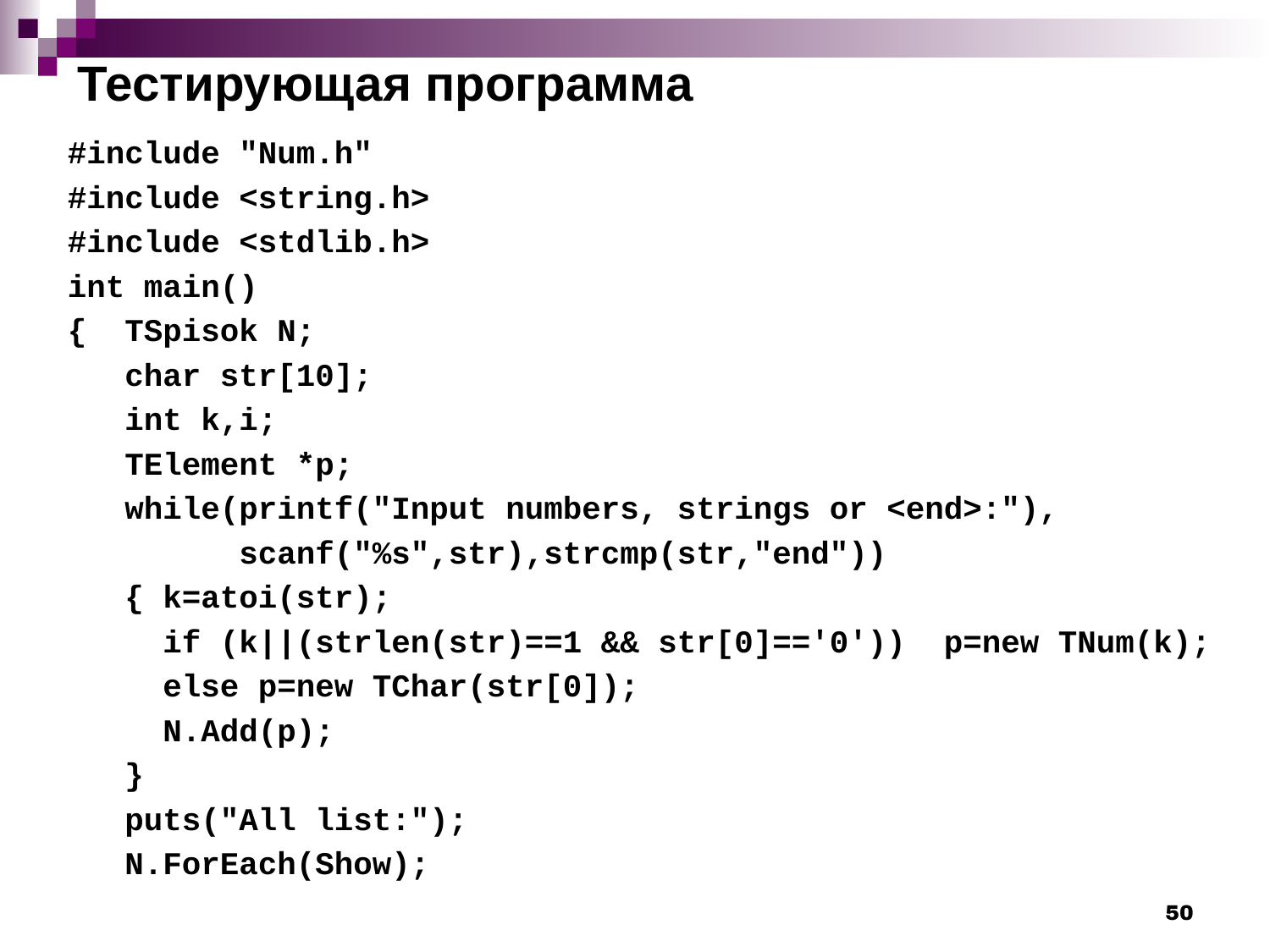

# Тестирующая программа
#include "Num.h"
#include <string.h>
#include <stdlib.h>
int main()
{  TSpisok N;
   char str[10];
   int k,i;
   TElement *p;
   while(printf("Input numbers, strings or <end>:"),
         scanf("%s",str),strcmp(str,"end"))
   { k=atoi(str);
     if (k||(strlen(str)==1 && str[0]=='0'))  p=new TNum(k);
     else p=new TChar(str[0]);
     N.Add(p);
   }
   puts("All list:");
   N.ForEach(Show);
50